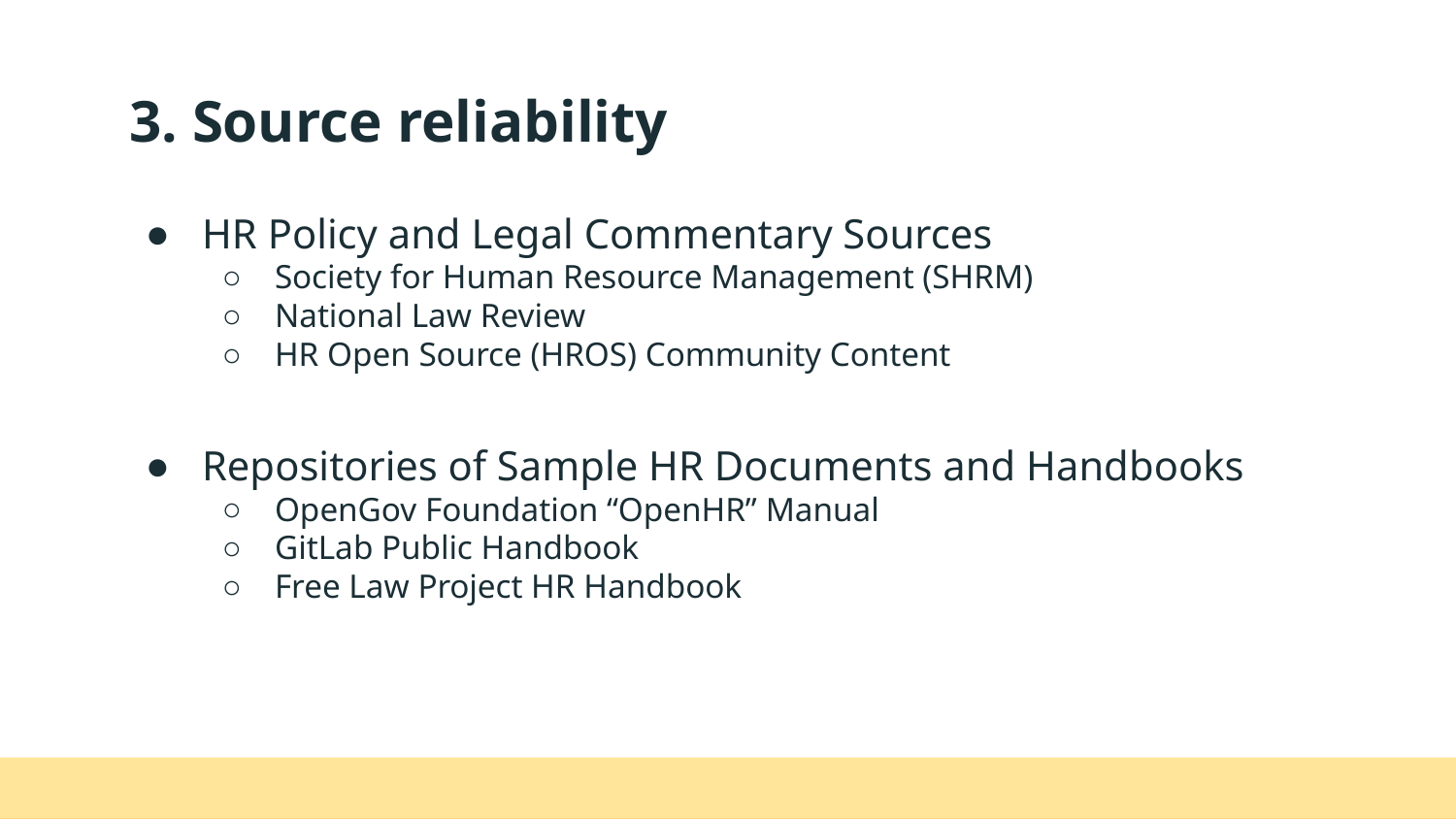

# 3. Source reliability
HR Policy and Legal Commentary Sources
Society for Human Resource Management (SHRM)
National Law Review
HR Open Source (HROS) Community Content

Repositories of Sample HR Documents and Handbooks
OpenGov Foundation “OpenHR” Manual
GitLab Public Handbook
Free Law Project HR Handbook